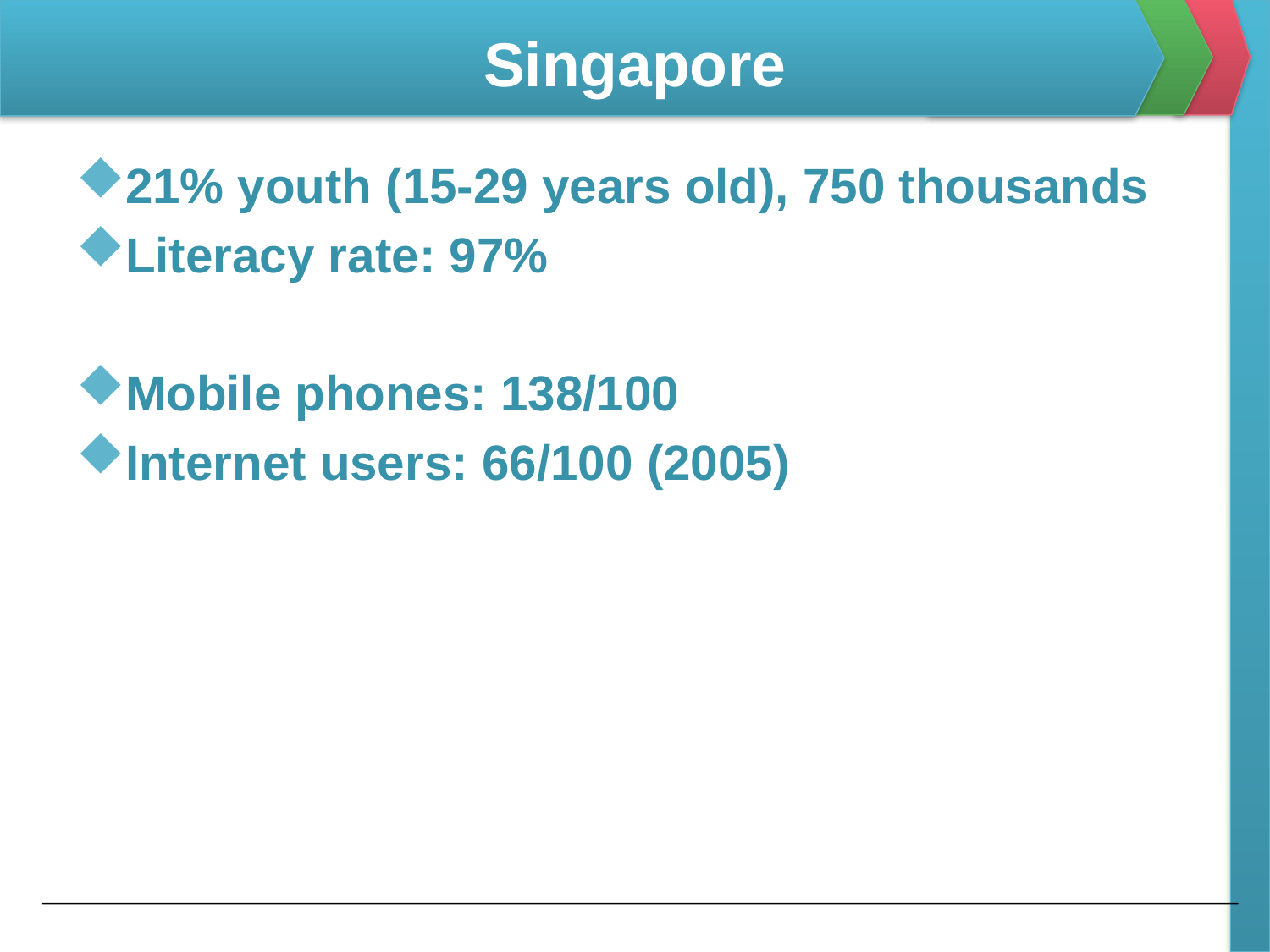

# Singapore
21% youth (15-29 years old), 750 thousands
Literacy rate: 97%

Mobile phones: 138/100
Internet users: 66/100 (2005)